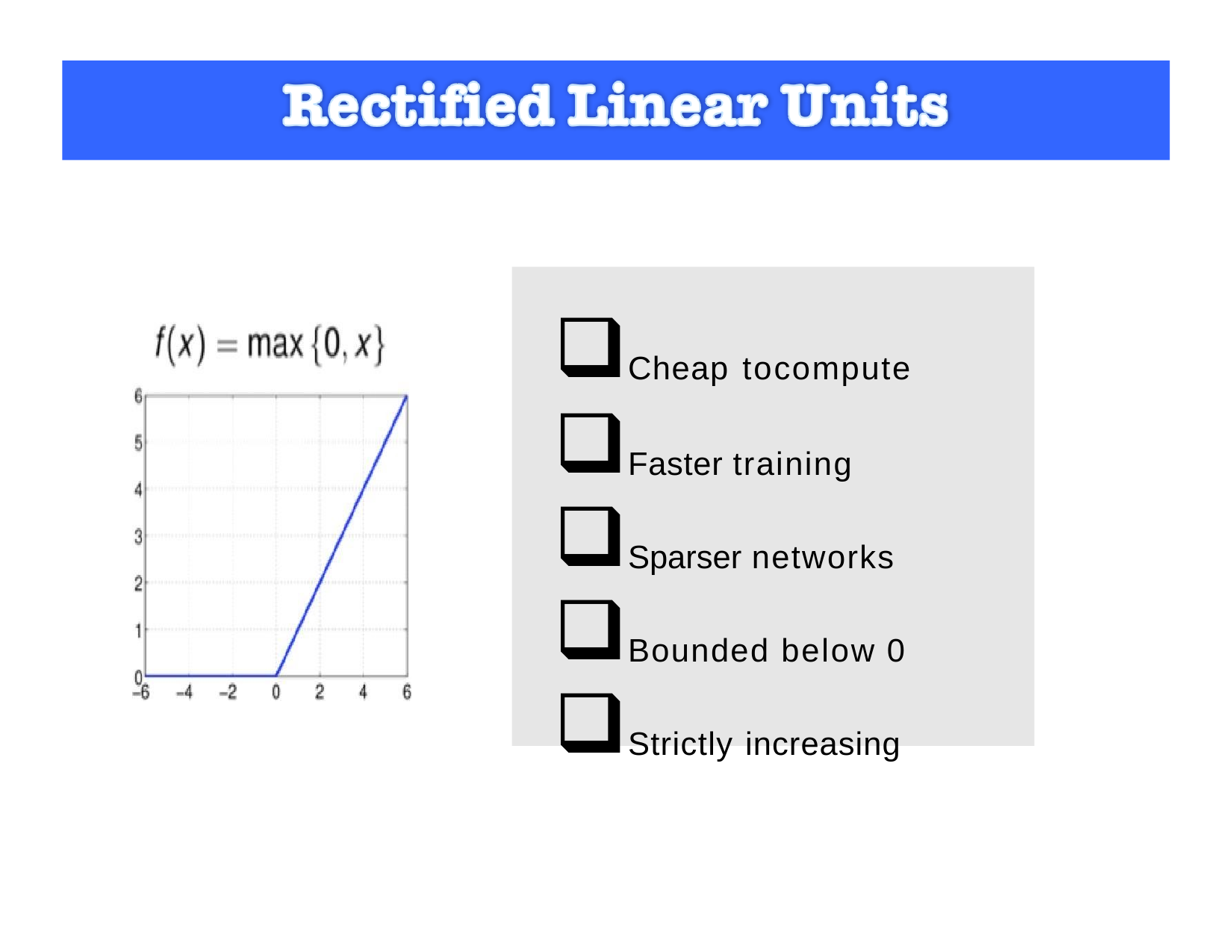

Cheap tocompute
Faster training
Sparser networks
Bounded below 0
Strictly increasing